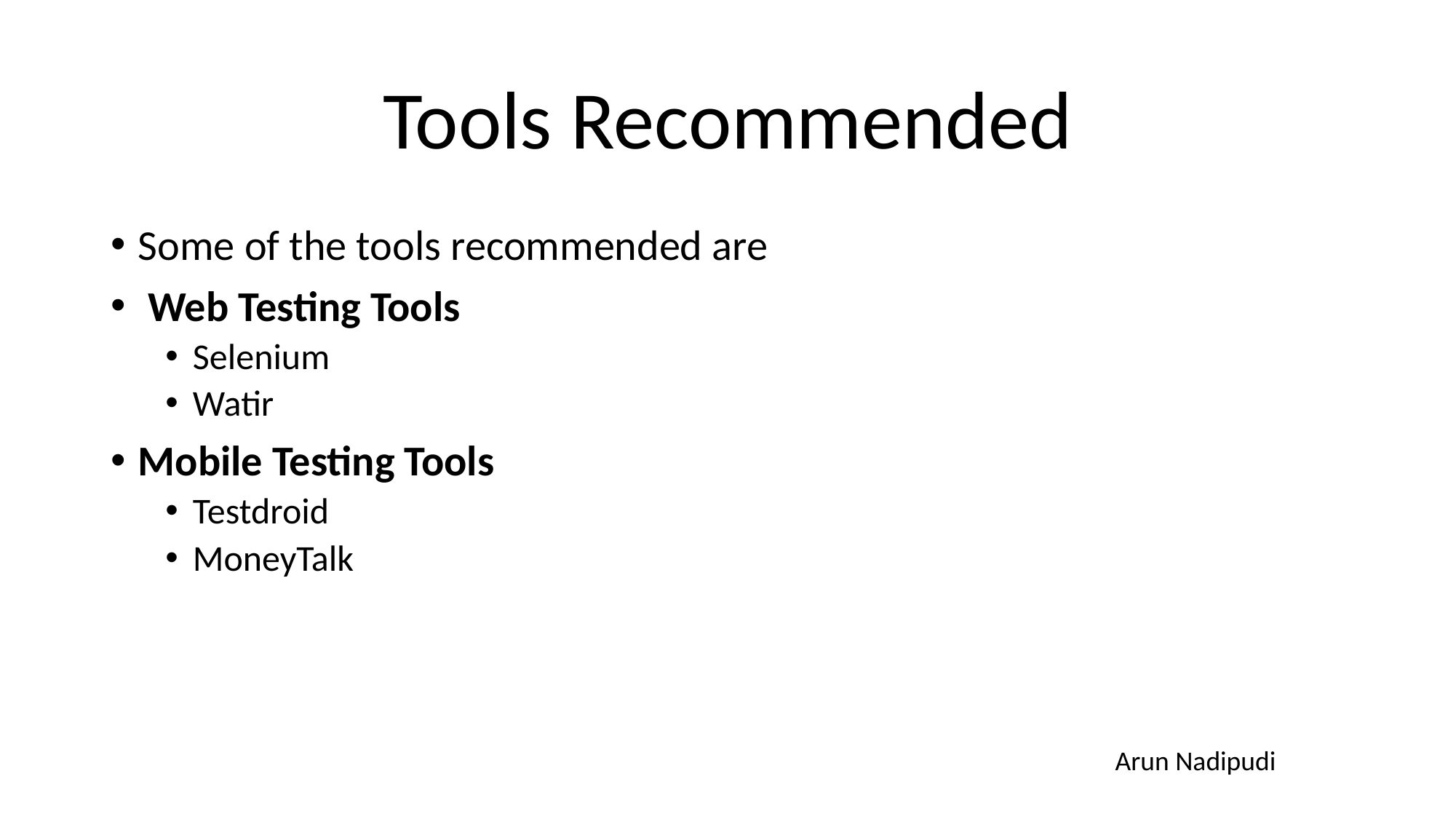

# Tools Recommended
Some of the tools recommended are
 Web Testing Tools
Selenium
Watir
Mobile Testing Tools
Testdroid
MoneyTalk

Arun Nadipudi